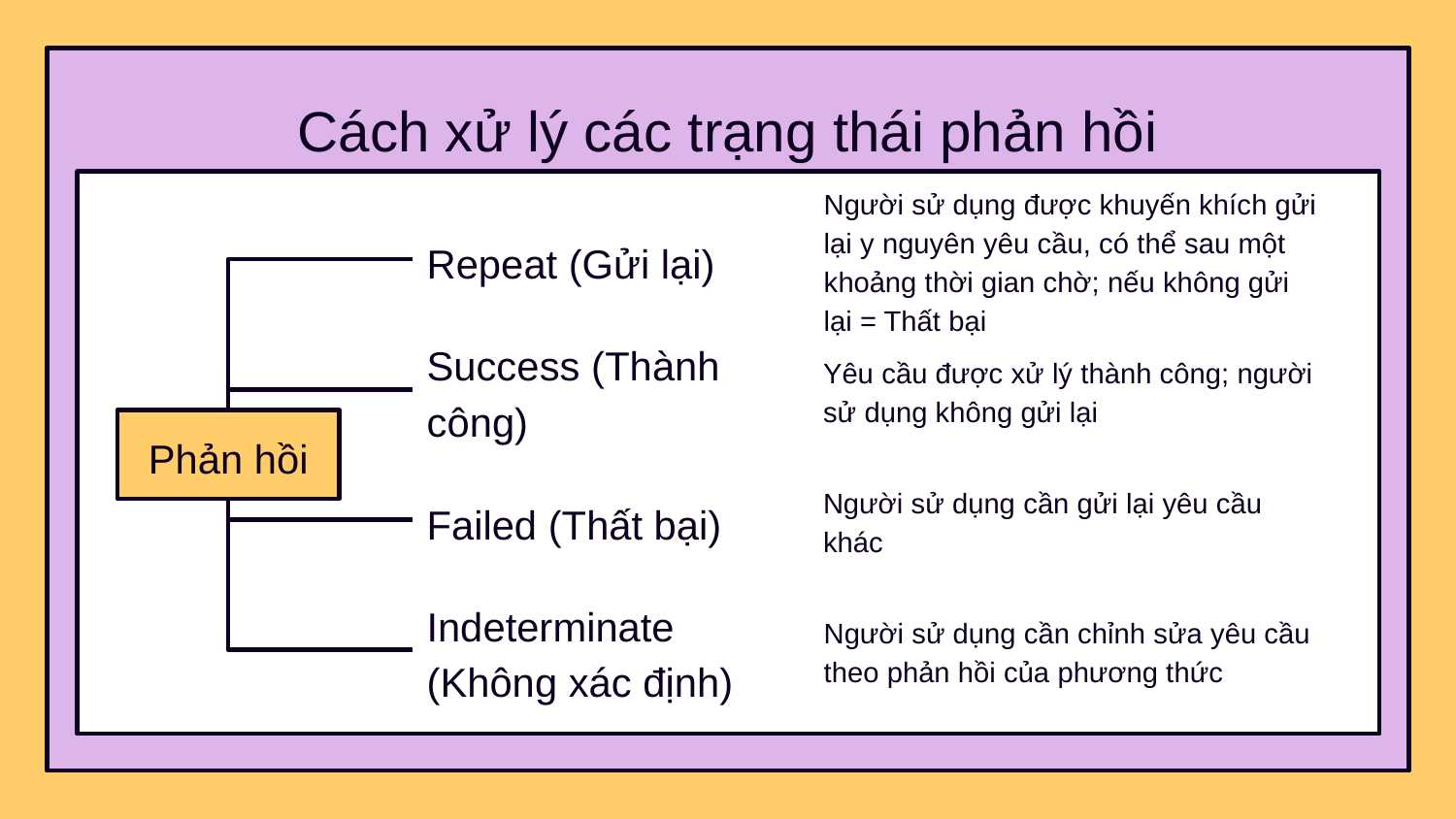

# Cách xử lý các trạng thái phản hồi
Người sử dụng được khuyến khích gửi lại y nguyên yêu cầu, có thể sau một khoảng thời gian chờ; nếu không gửi lại = Thất bại
Repeat (Gửi lại)
Yêu cầu được xử lý thành công; người sử dụng không gửi lại
Success (Thành công)
Phản hồi
Người sử dụng cần gửi lại yêu cầu khác
Failed (Thất bại)
Người sử dụng cần chỉnh sửa yêu cầu theo phản hồi của phương thức
Indeterminate
(Không xác định)